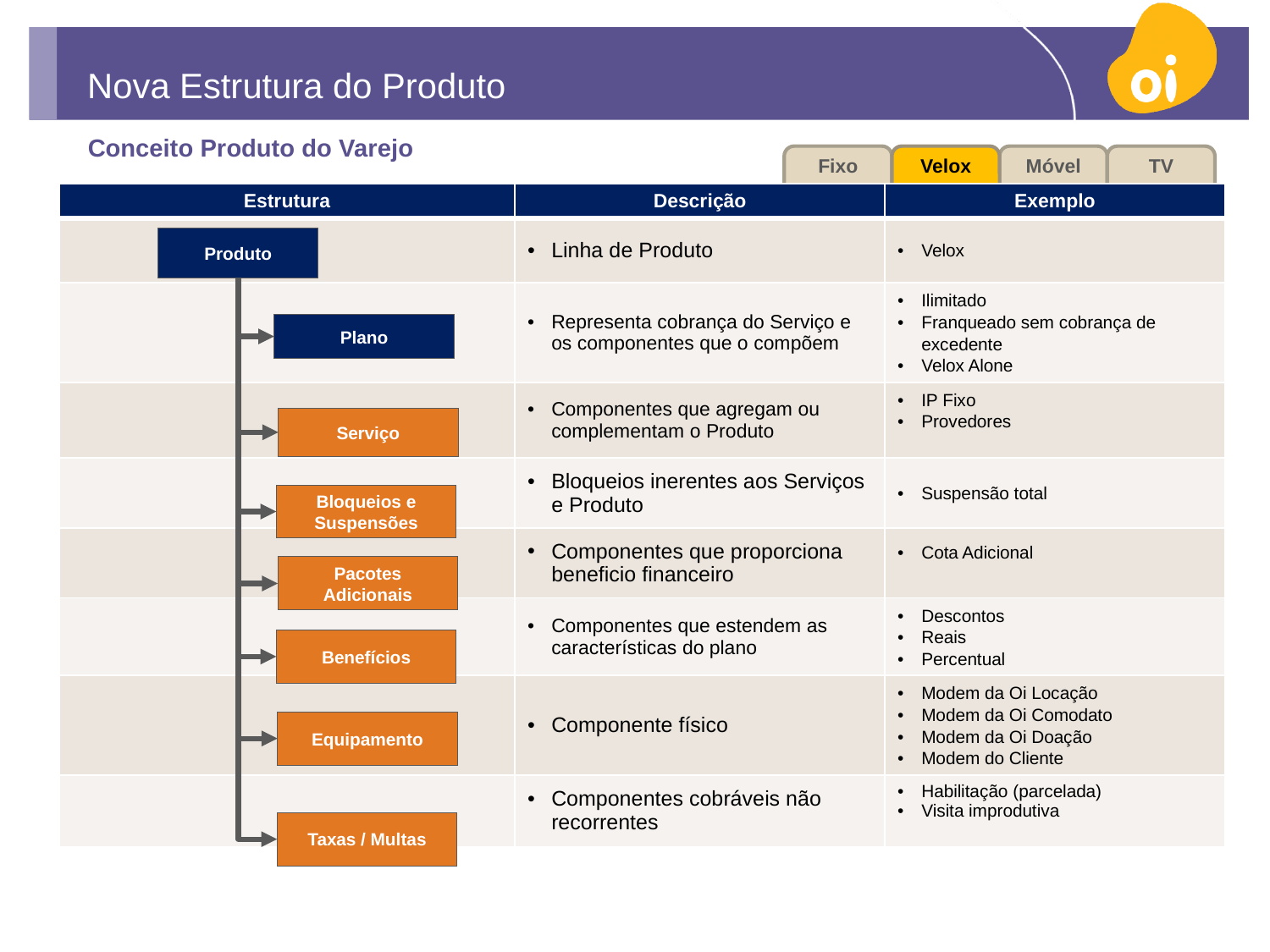

# Nova Estrutura do Produto
Conceito Produto do Varejo
Fixo
Velox
Móvel
TV
| Estrutura | Descrição | Exemplo |
| --- | --- | --- |
|  | Linha de Produto | Velox |
|  | Representa cobrança do Serviço e os componentes que o compõem | Ilimitado Franqueado sem cobrança de excedente Velox Alone |
|  | Componentes que agregam ou complementam o Produto | IP Fixo Provedores |
|  | Bloqueios inerentes aos Serviços e Produto | Suspensão total |
|  | Componentes que proporciona beneficio financeiro | Cota Adicional |
|  | Componentes que estendem as características do plano | Descontos Reais Percentual |
|  | Componente físico | Modem da Oi Locação Modem da Oi Comodato Modem da Oi Doação Modem do Cliente |
|  | Componentes cobráveis não recorrentes | Habilitação (parcelada) Visita improdutiva |
Produto
Plano
Serviço
Bloqueios e Suspensões
Pacotes Adicionais
Benefícios
Equipamento
Taxas / Multas